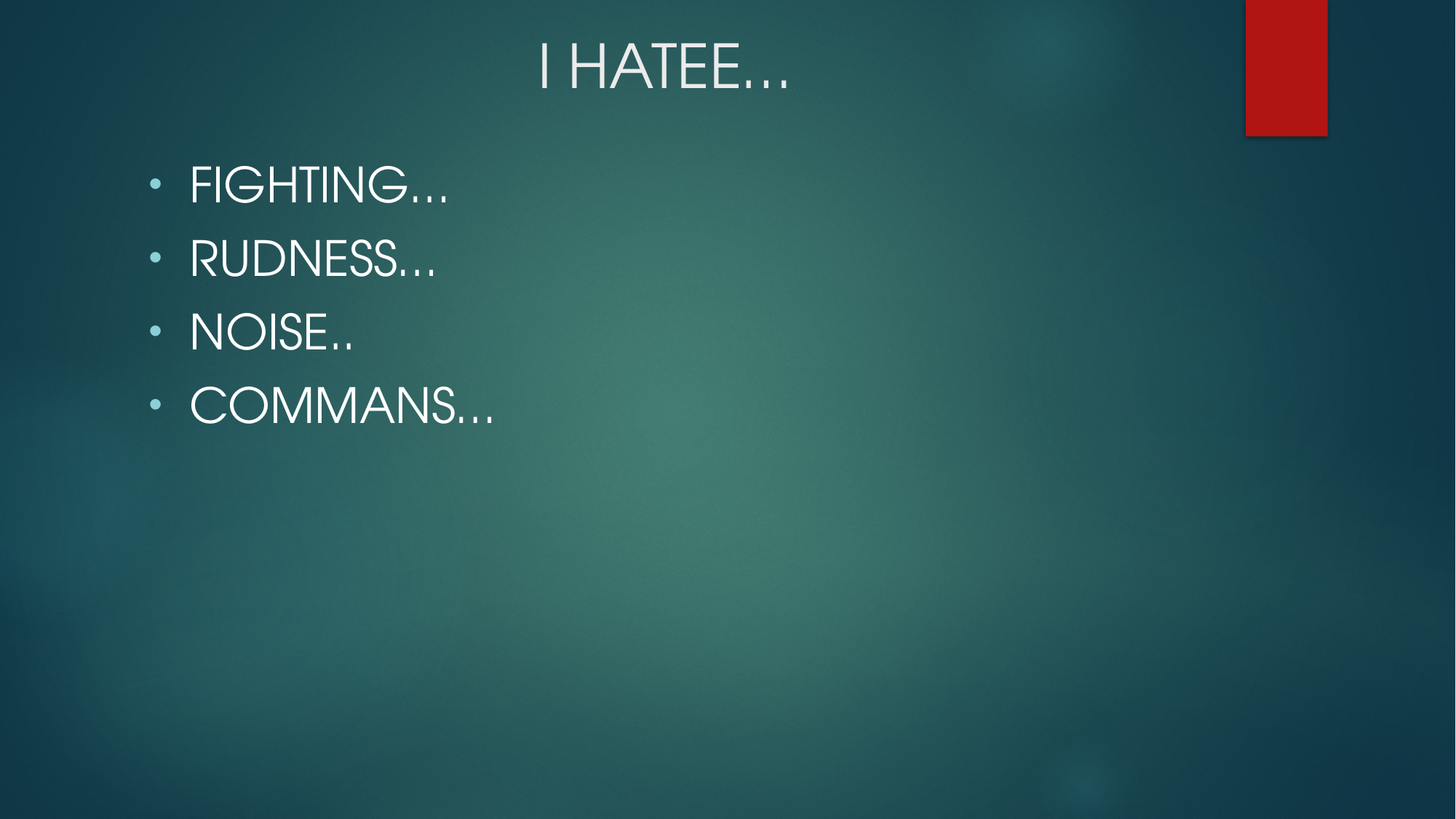

# I HATEE…
FIGHTING…
RUDNESS…
NOISE..
COMMANS…